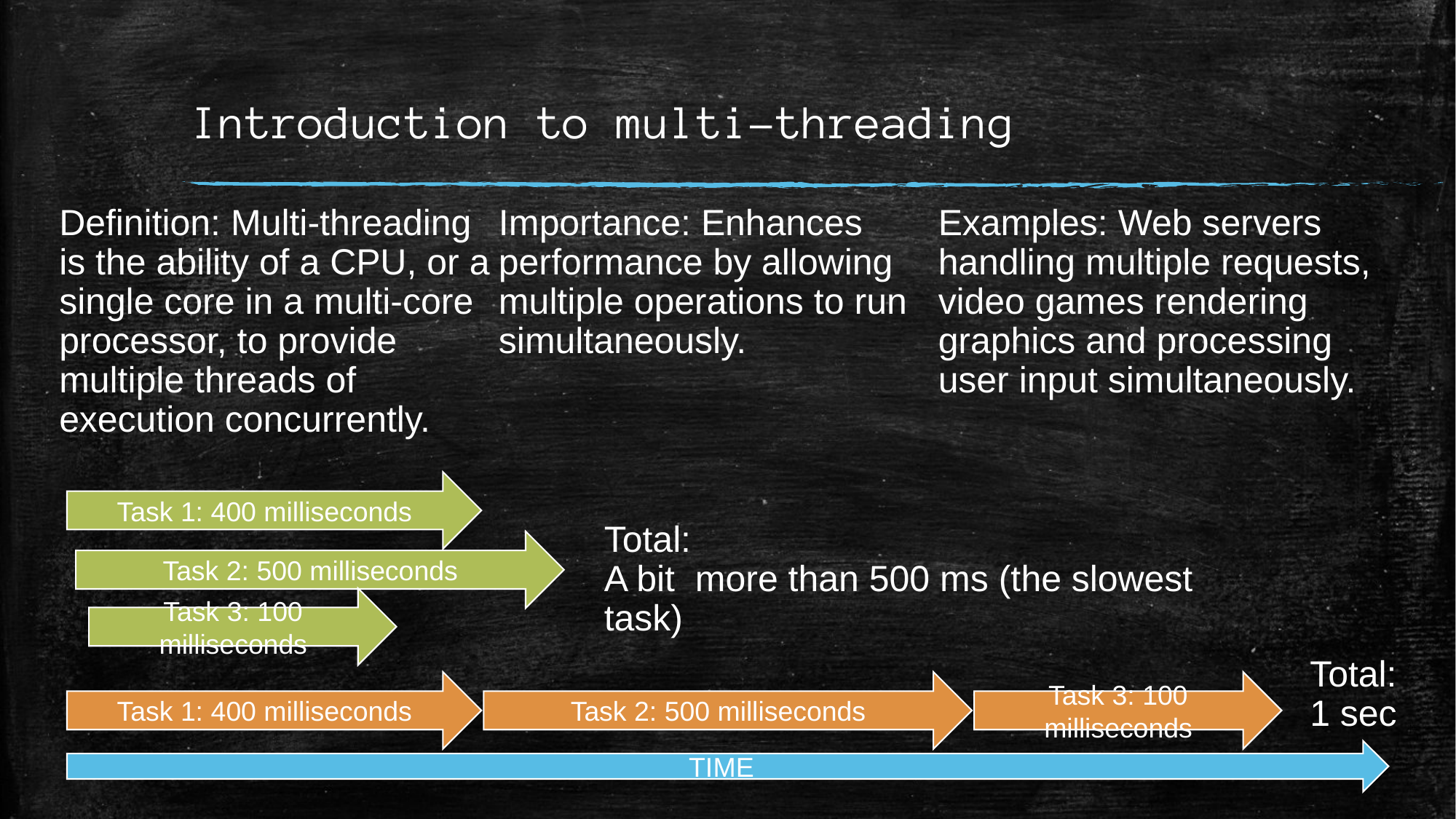

# Introduction to multi-threading
Definition: Multi-threading
is the ability of a CPU, or a single core in a multi-core processor, to provide multiple threads of
execution concurrently.

Importance: Enhances performance by allowing multiple operations to run simultaneously.

Examples: Web servers handling multiple requests, video games rendering graphics and processing user input simultaneously.

Task 1: 400 milliseconds
Total:
A bit  more than 500 ms (the slowest task)
Task 2: 500 milliseconds
Task 3: 100 milliseconds
Total:
1 sec
Task 1: 400 milliseconds
Task 2: 500 milliseconds
Task 3: 100 milliseconds
TIME